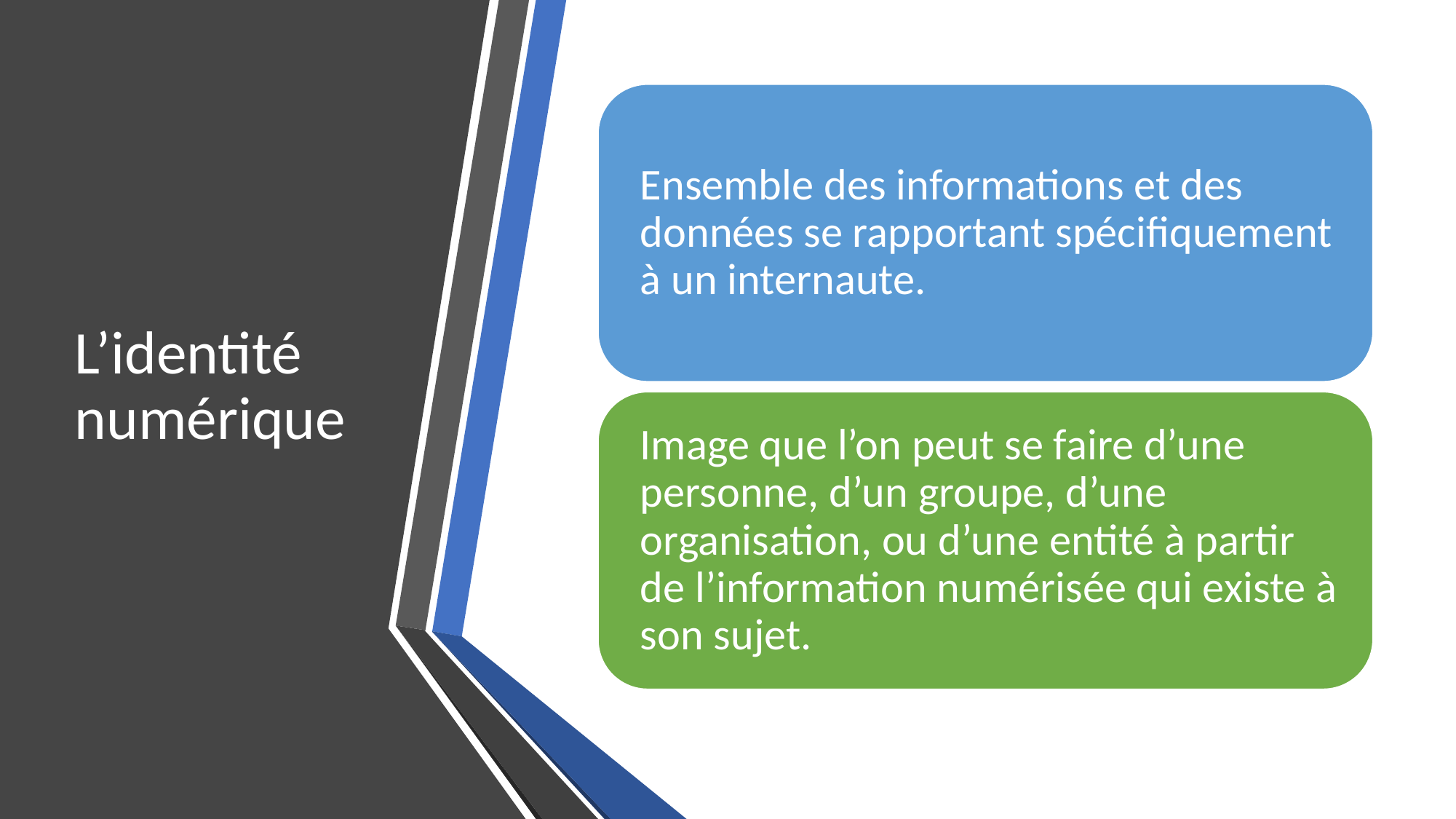

# L’identité numérique
Ensemble des informations et des données se rapportant spécifiquement à un internaute.
Image que l’on peut se faire d’une personne, d’un groupe, d’une organisation, ou d’une entité à partir de l’information numérisée qui existe à son sujet.